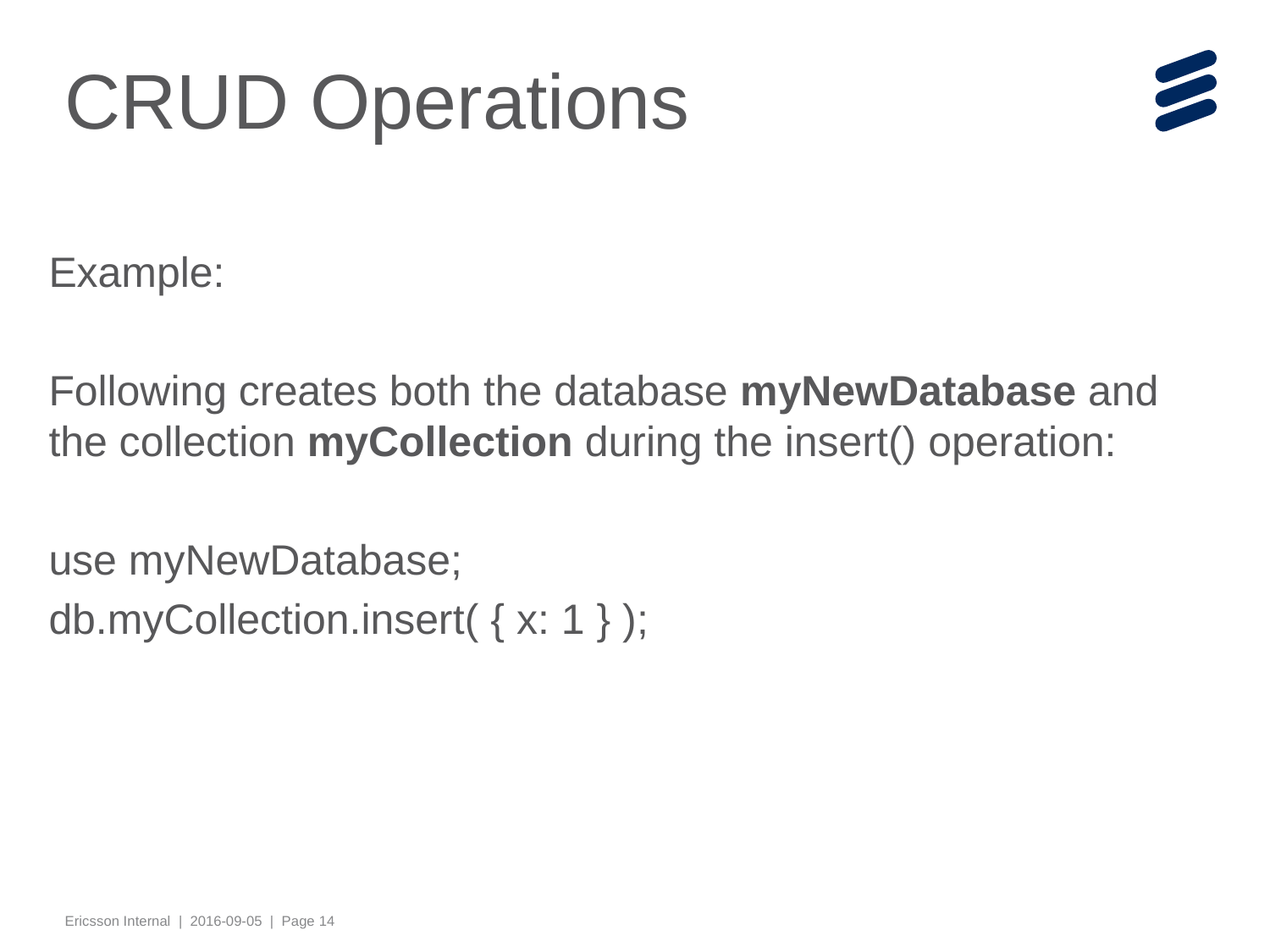

# CRUD Operations
Example:

Following creates both the database myNewDatabase and the collection myCollection during the insert() operation:

use myNewDatabase;
db.myCollection.insert( { x: 1 } );